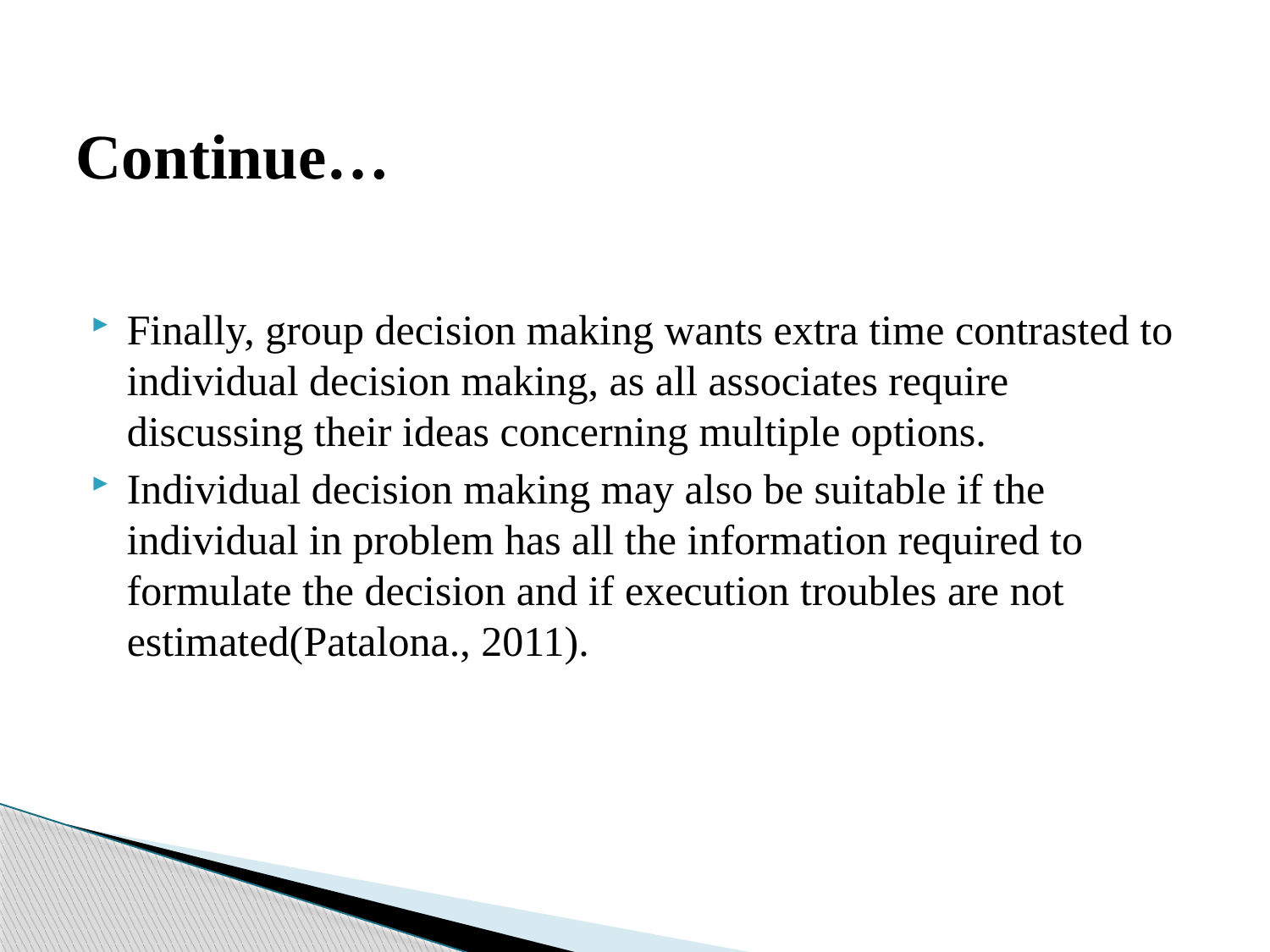

# Continue…
Finally, group decision making wants extra time contrasted to individual decision making, as all associates require discussing their ideas concerning multiple options.
Individual decision making may also be suitable if the individual in problem has all the information required to formulate the decision and if execution troubles are not estimated(Patalona., 2011).